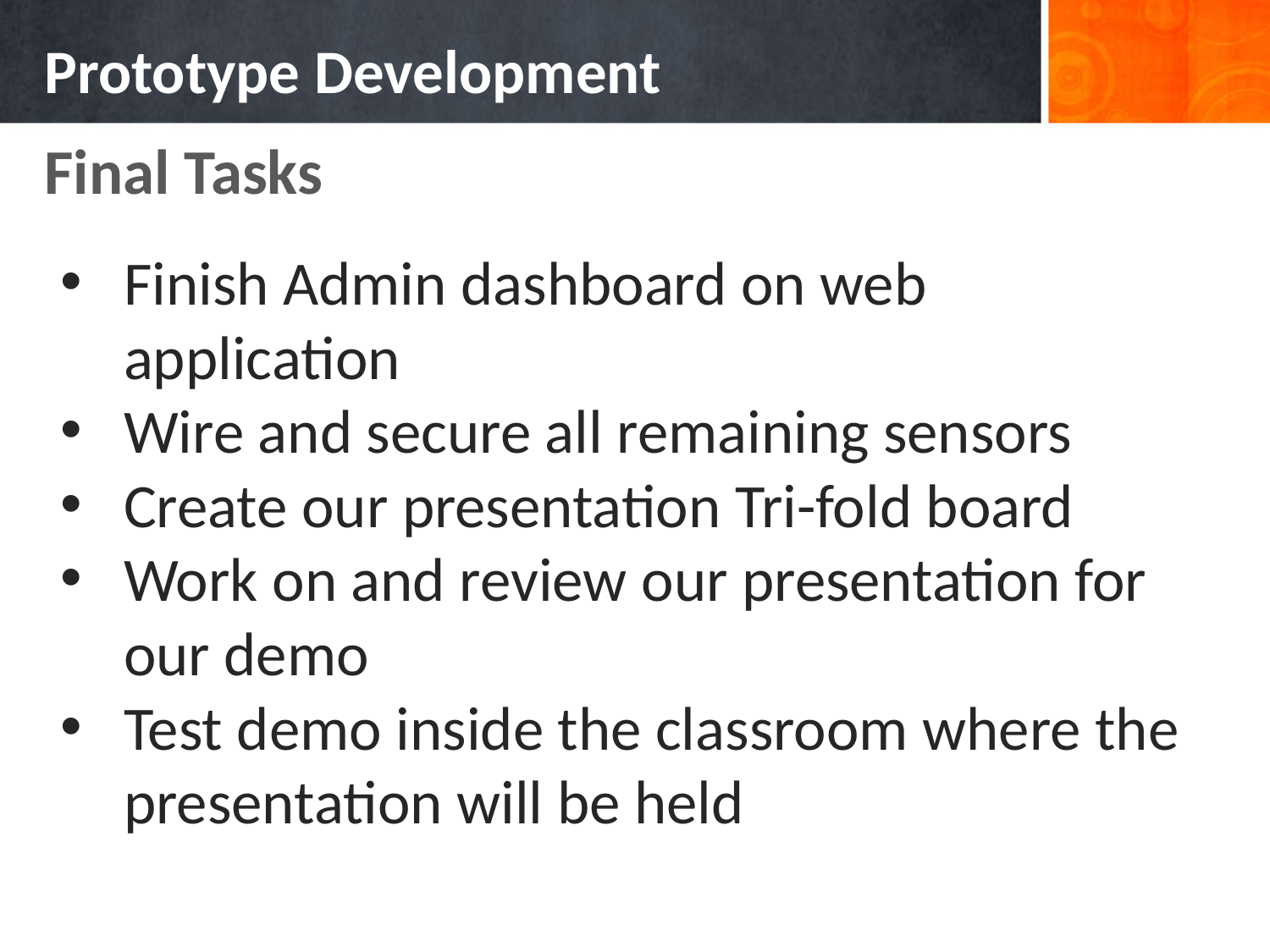

# Prototype Development
Final Tasks
Finish Admin dashboard on web application
Wire and secure all remaining sensors
Create our presentation Tri-fold board
Work on and review our presentation for our demo
Test demo inside the classroom where the presentation will be held